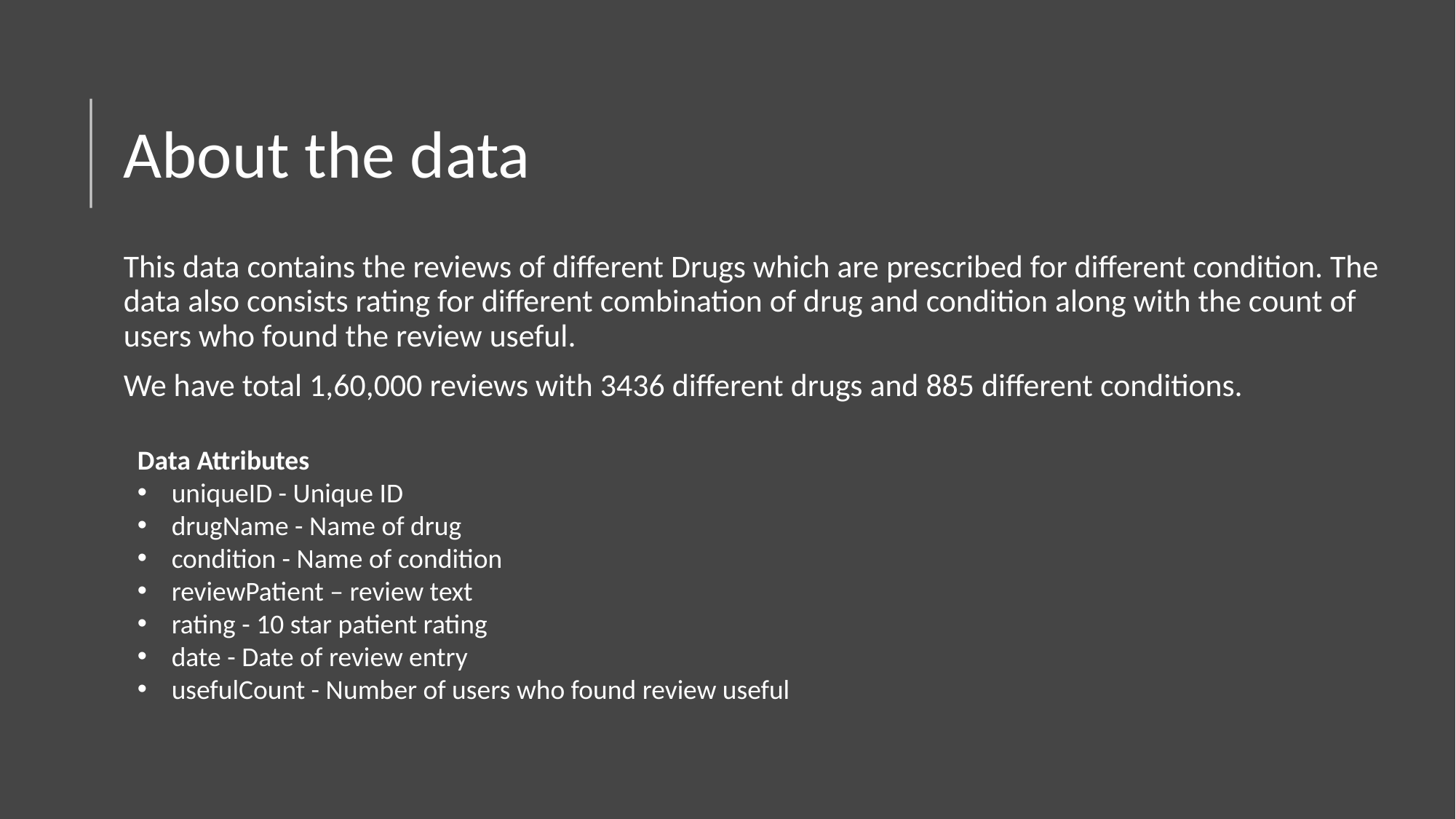

# About the data
This data contains the reviews of different Drugs which are prescribed for different condition. The data also consists rating for different combination of drug and condition along with the count of users who found the review useful.
We have total 1,60,000 reviews with 3436 different drugs and 885 different conditions.

Data Attributes
uniqueID - Unique ID
drugName - Name of drug
condition - Name of condition
reviewPatient – review text
rating - 10 star patient rating
date - Date of review entry
usefulCount - Number of users who found review useful